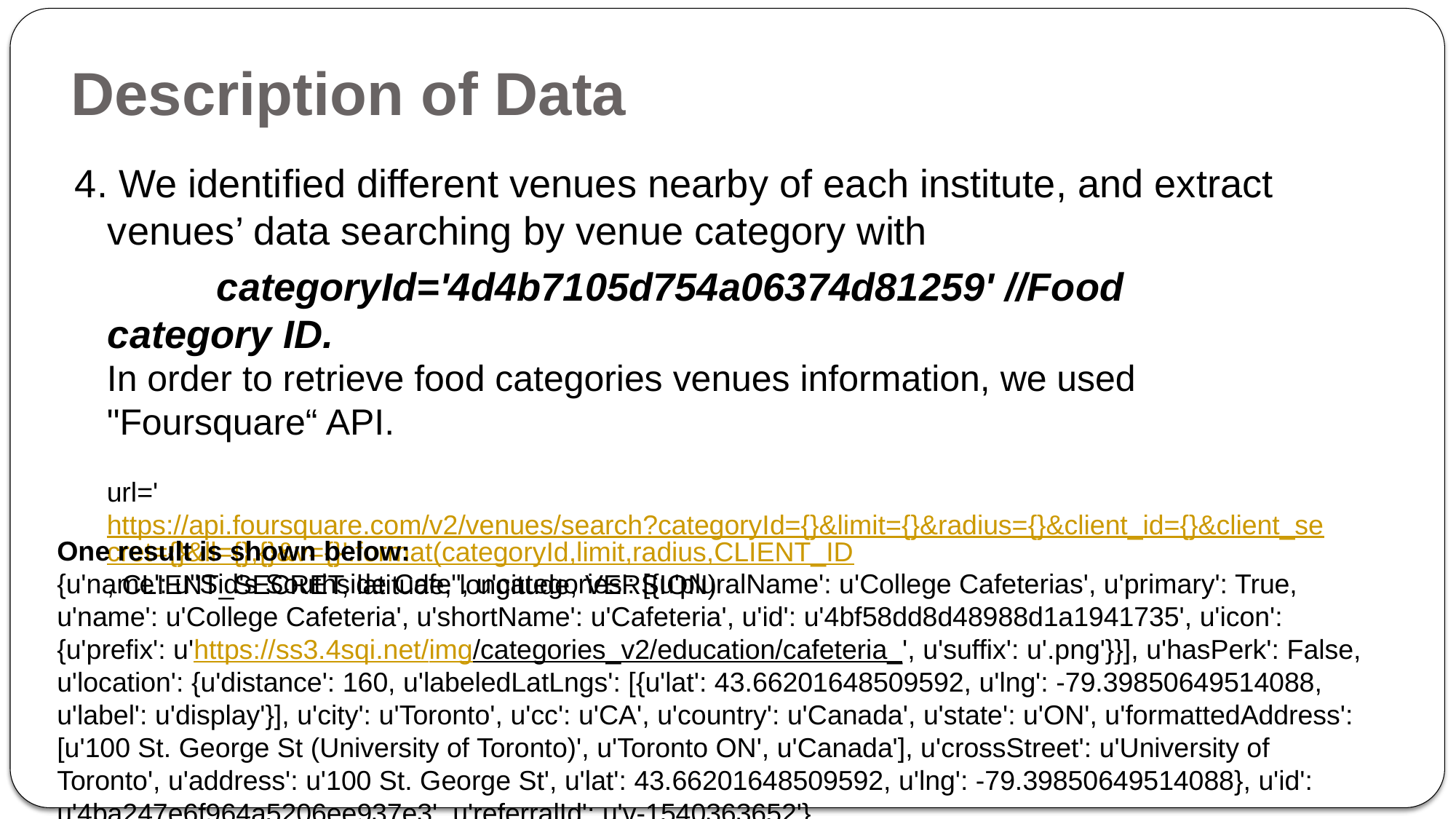

# Description of Data
4. We identified different venues nearby of each institute, and extract venues’ data searching by venue category with
		categoryId='4d4b7105d754a06374d81259' //Food category ID.
In order to retrieve food categories venues information, we used "Foursquare“ API.

url='https://api.foursquare.com/v2/venues/search?categoryId={}&limit={}&radius={}&client_id={}&client_secret={}&ll={},{}&v={}'.format(categoryId,limit,radius,CLIENT_ID, CLIENT_SECRET, latitude, longitude, VERSION)
One result is shown below:
{u'name': u"Sid's Southside Cafe", u'categories': [{u'pluralName': u'College Cafeterias', u'primary': True, u'name': u'College Cafeteria', u'shortName': u'Cafeteria', u'id': u'4bf58dd8d48988d1a1941735', u'icon': {u'prefix': u'https://ss3.4sqi.net/img/categories_v2/education/cafeteria_', u'suffix': u'.png'}}], u'hasPerk': False, u'location': {u'distance': 160, u'labeledLatLngs': [{u'lat': 43.66201648509592, u'lng': -79.39850649514088, u'label': u'display'}], u'city': u'Toronto', u'cc': u'CA', u'country': u'Canada', u'state': u'ON', u'formattedAddress': [u'100 St. George St (University of Toronto)', u'Toronto ON', u'Canada'], u'crossStreet': u'University of Toronto', u'address': u'100 St. George St', u'lat': 43.66201648509592, u'lng': -79.39850649514088}, u'id': u'4ba247e6f964a5206ee937e3', u'referralId': u'v-1540363652'}